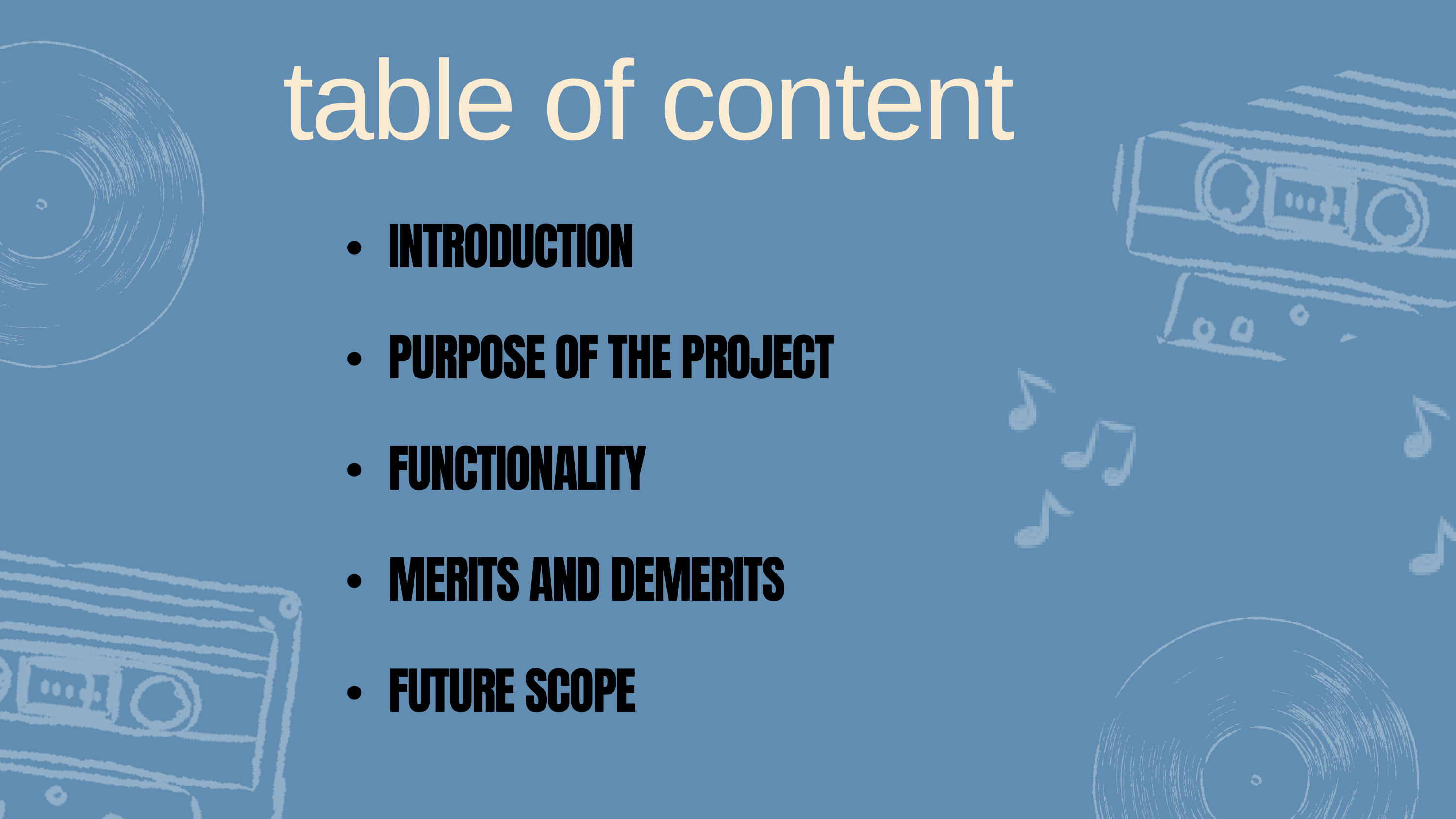

table of content

INTRODUCTION

PURPOSE OF THE PROJECT

FUNCTIONALITY

MERITS AND DEMERITS

FUTURE SCOPE